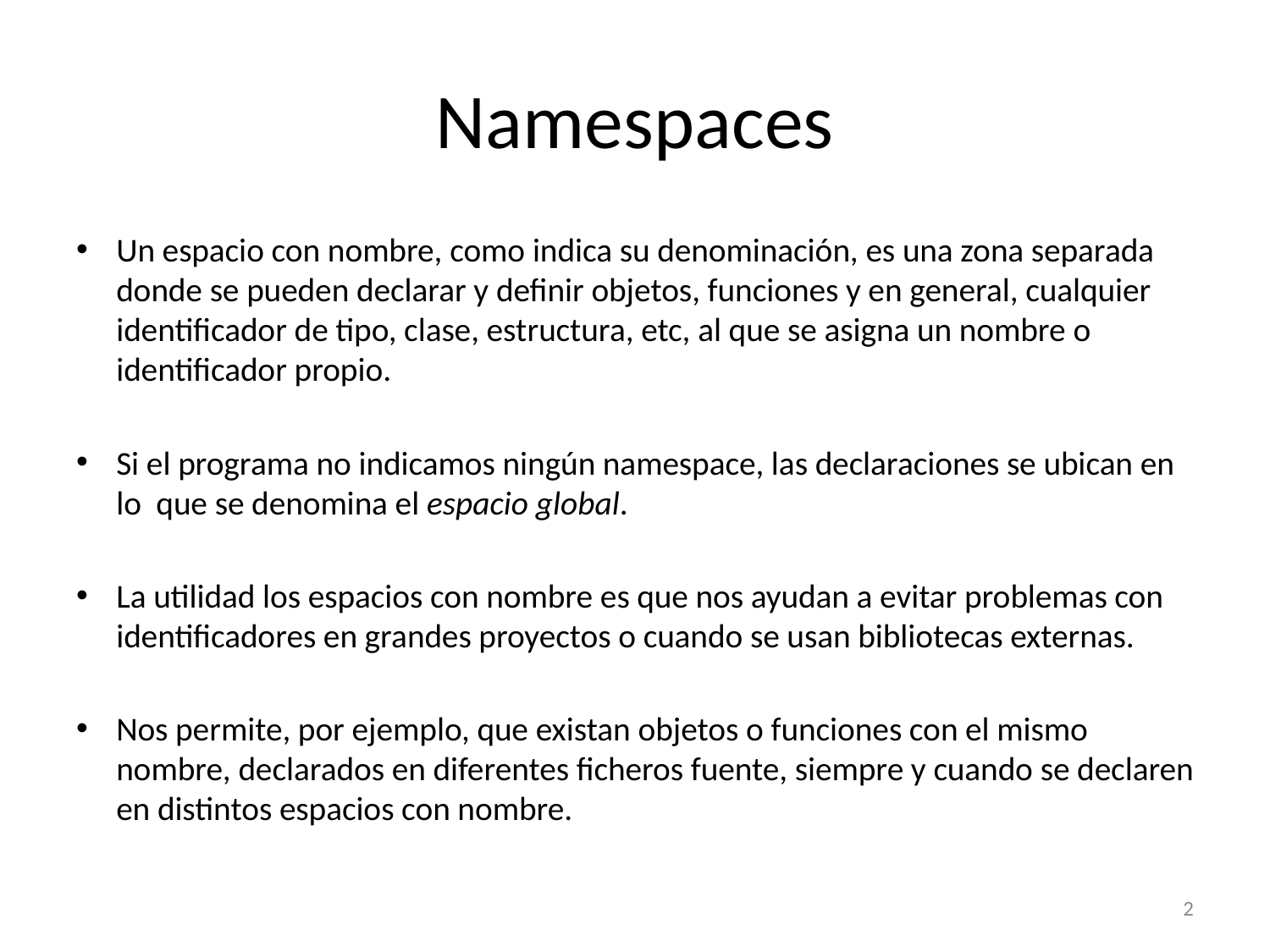

# Namespaces
Un espacio con nombre, como indica su denominación, es una zona separada donde se pueden declarar y definir objetos, funciones y en general, cualquier identificador de tipo, clase, estructura, etc, al que se asigna un nombre o identificador propio.

Si el programa no indicamos ningún namespace, las declaraciones se ubican en lo  que se denomina el espacio global.

La utilidad los espacios con nombre es que nos ayudan a evitar problemas con identificadores en grandes proyectos o cuando se usan bibliotecas externas.

Nos permite, por ejemplo, que existan objetos o funciones con el mismo nombre, declarados en diferentes ficheros fuente, siempre y cuando se declaren en distintos espacios con nombre.

2